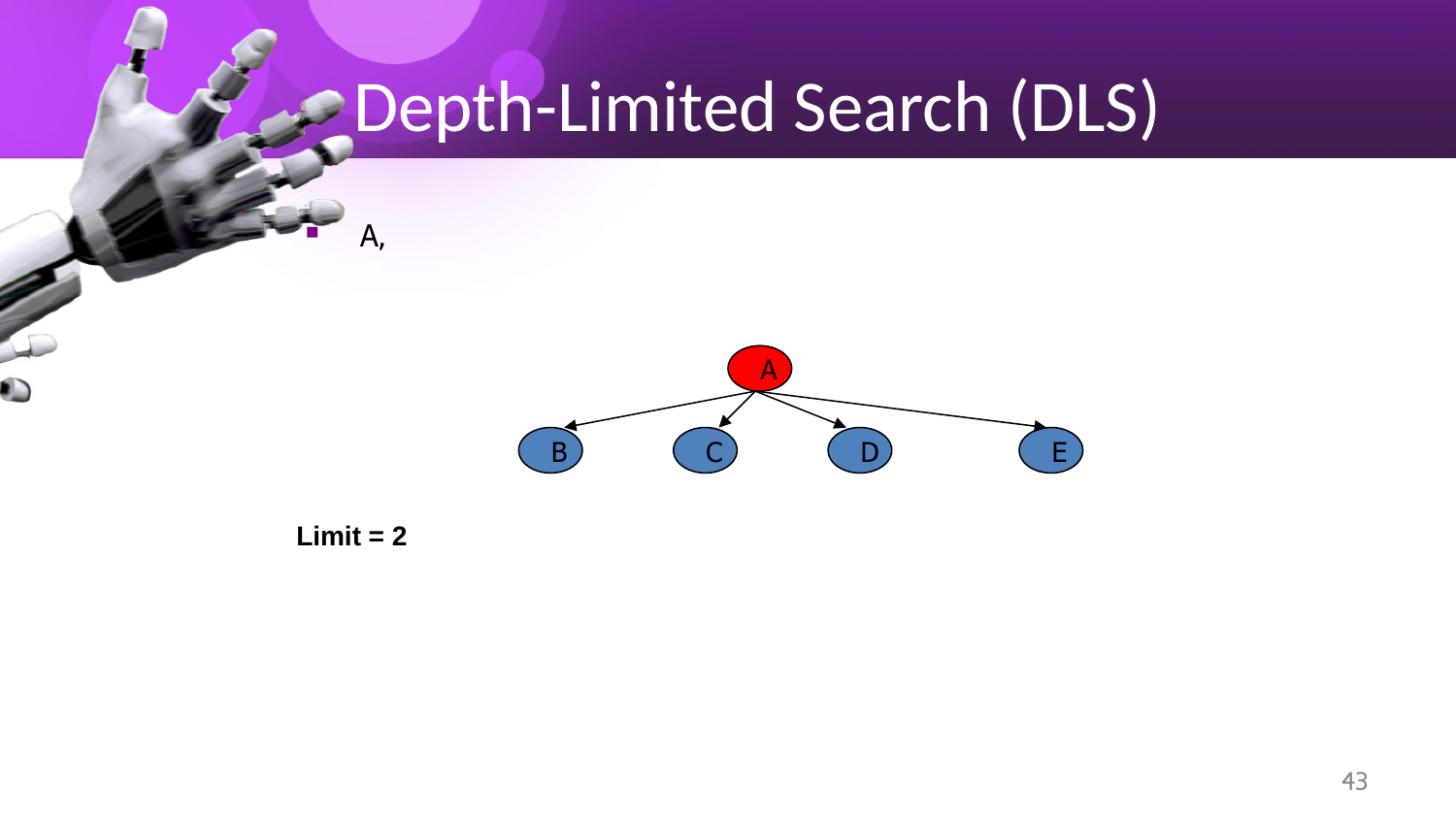

# Depth-Limited Search (DLS)
A,

A

B

C

D

E
Limit = 2
43